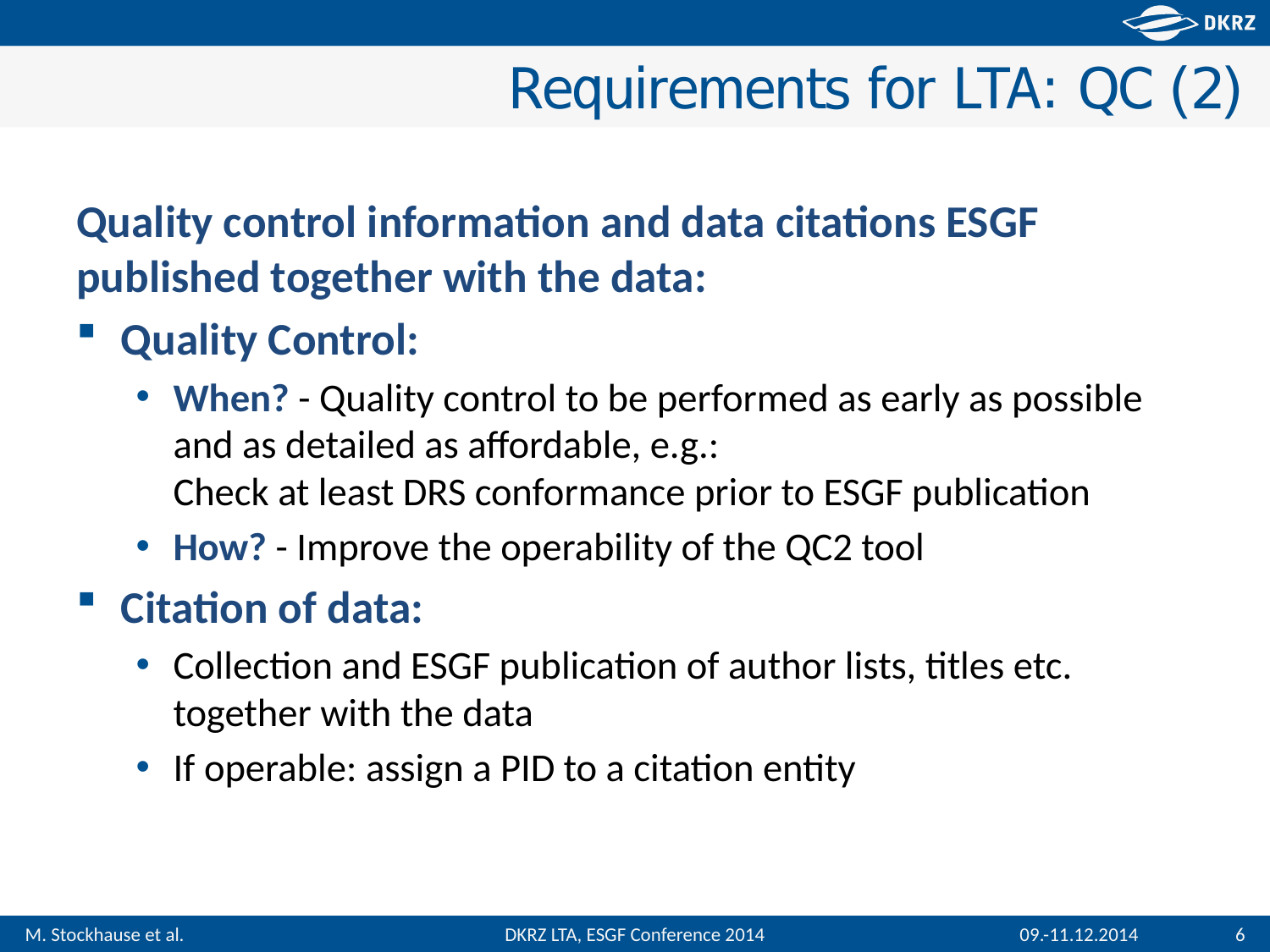

# Requirements for LTA: QC (2)
Quality control information and data citations ESGF published together with the data:
Quality Control:
When? - Quality control to be performed as early as possible and as detailed as affordable, e.g.:
Check at least DRS conformance prior to ESGF publication
How? - Improve the operability of the QC2 tool
Citation of data:
Collection and ESGF publication of author lists, titles etc. together with the data
If operable: assign a PID to a citation entity
6
DKRZ LTA, ESGF Conference 2014
09.-11.12.2014